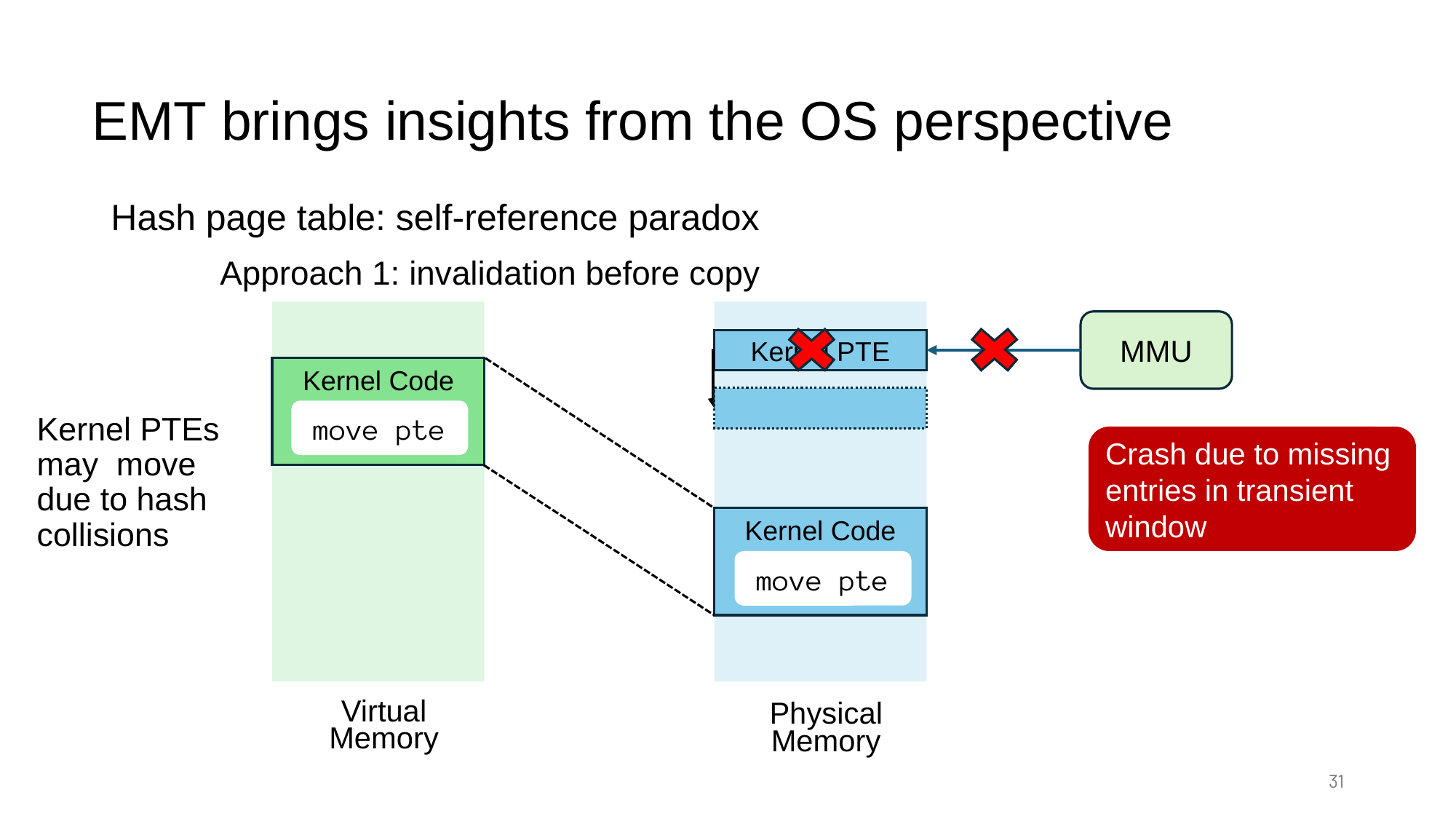

# EMT brings insights from the OS perspective
Hash page table: self-reference paradox
	Approach 1: invalidation before copy

MMU

Kernel PTE
Kernel Code

move pte
Kernel PTEs may  move due to hash collisions
Crash due to missing entries in transient window
Kernel Code
move pte
Virtual
Memory
Physical
Memory
31